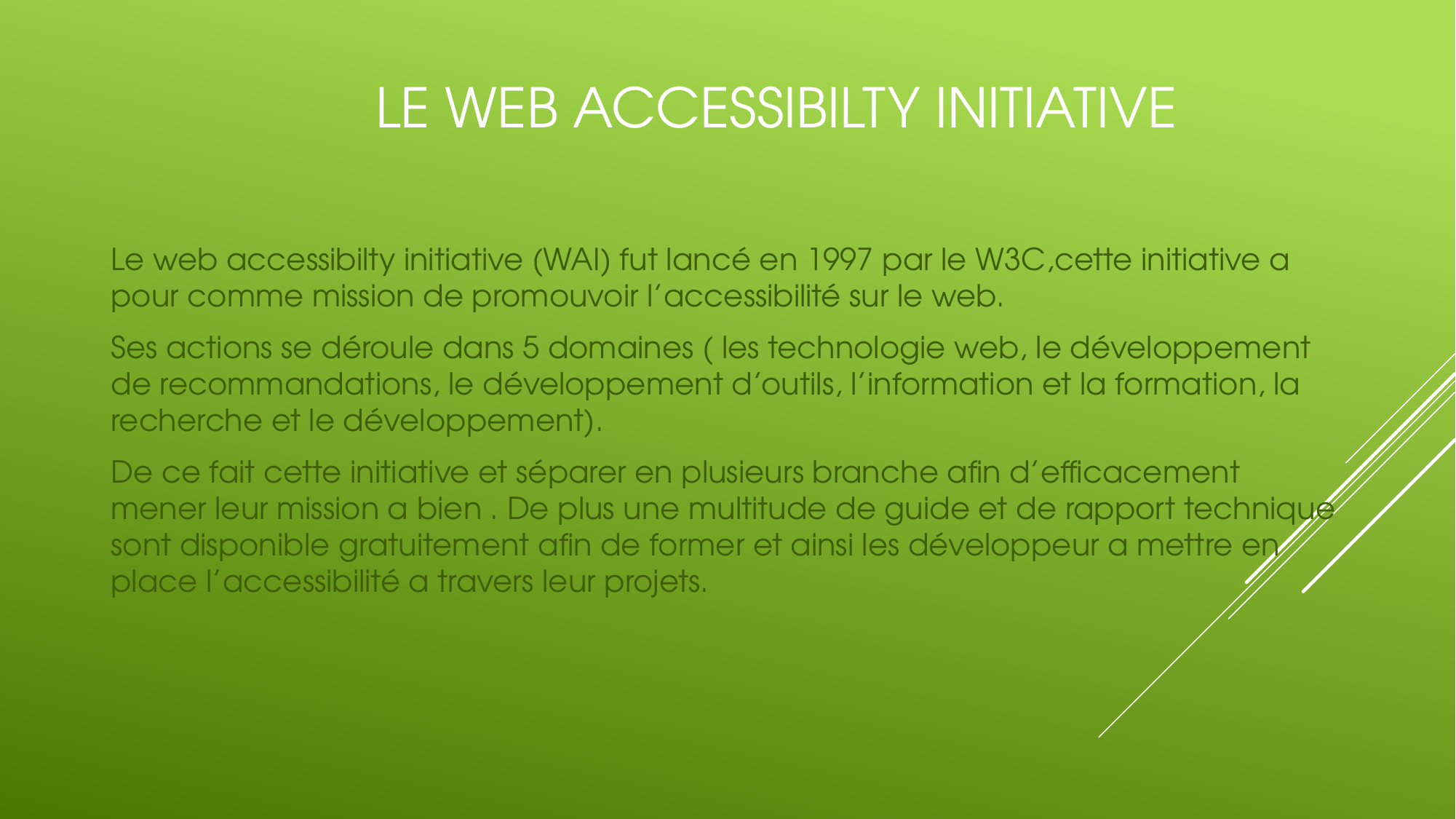

# Le web Accessibilty initiative
Le web accessibilty initiative (WAI) fut lancé en 1997 par le W3C,cette initiative a pour comme mission de promouvoir l’accessibilité sur le web.
Ses actions se déroule dans 5 domaines ( les technologie web, le développement de recommandations, le développement d’outils, l’information et la formation, la recherche et le développement).
De ce fait cette initiative et séparer en plusieurs branche afin d’efficacement mener leur mission a bien . De plus une multitude de guide et de rapport technique sont disponible gratuitement afin de former et ainsi les développeur a mettre en place l’accessibilité a travers leur projets.